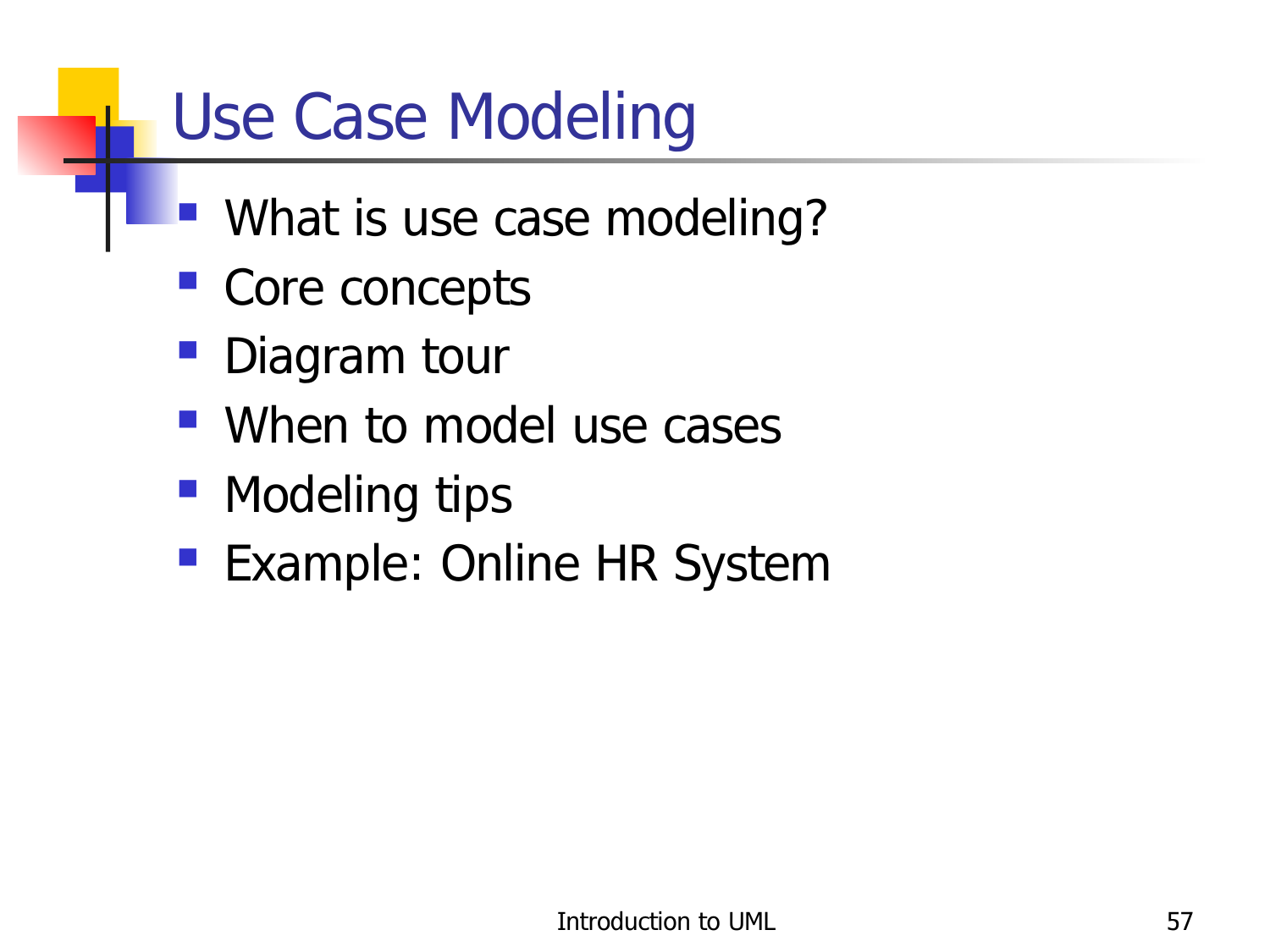

# Use Case Modeling
What is use case modeling?
Core concepts
Diagram tour
When to model use cases
Modeling tips
Example: Online HR System
Introduction to UML
57